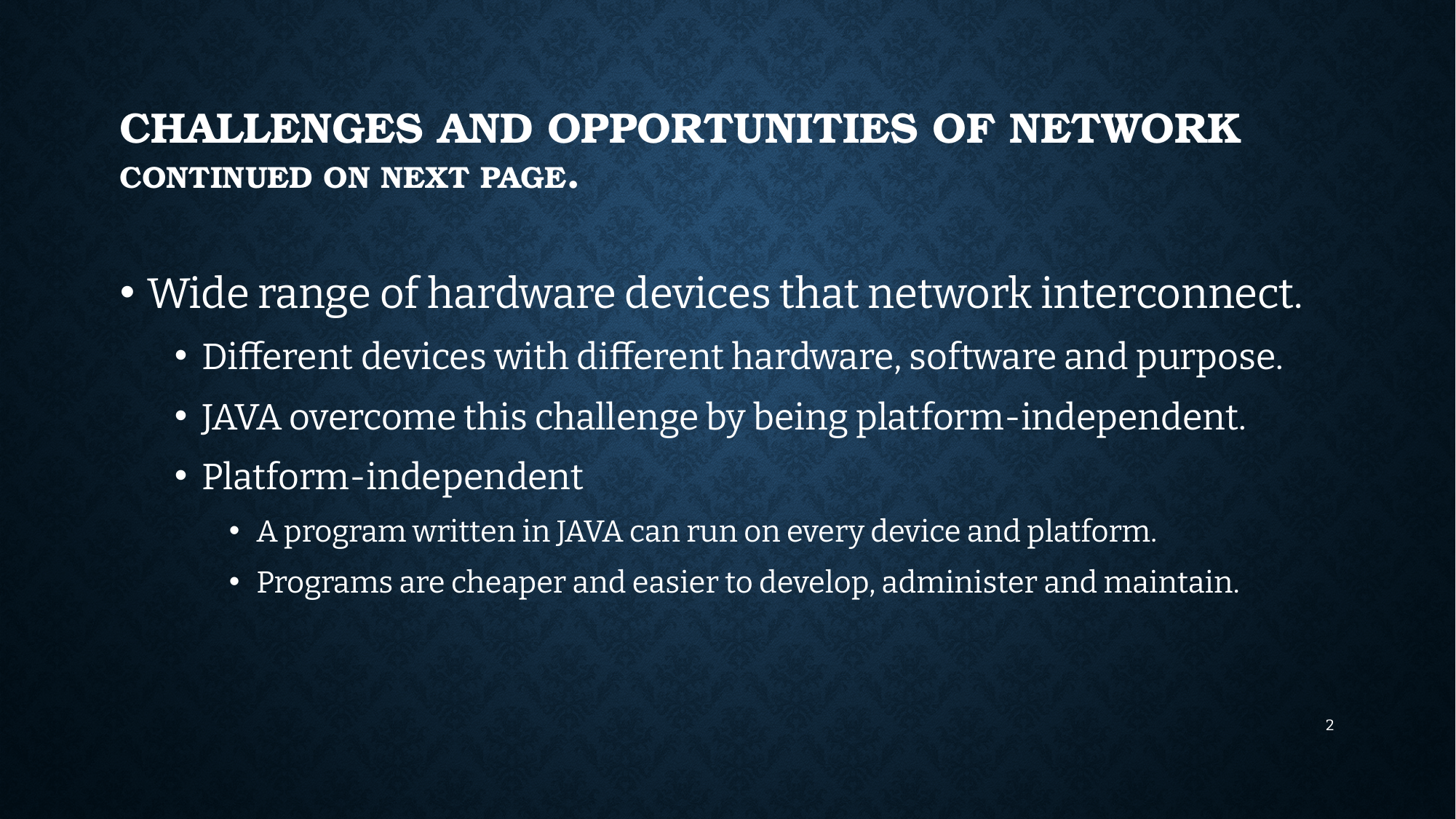

# Challenges and opportunities of network Continued on next page.
Wide range of hardware devices that network interconnect.
Different devices with different hardware, software and purpose.
JAVA overcome this challenge by being platform-independent.
Platform-independent
A program written in JAVA can run on every device and platform.
Programs are cheaper and easier to develop, administer and maintain.
2